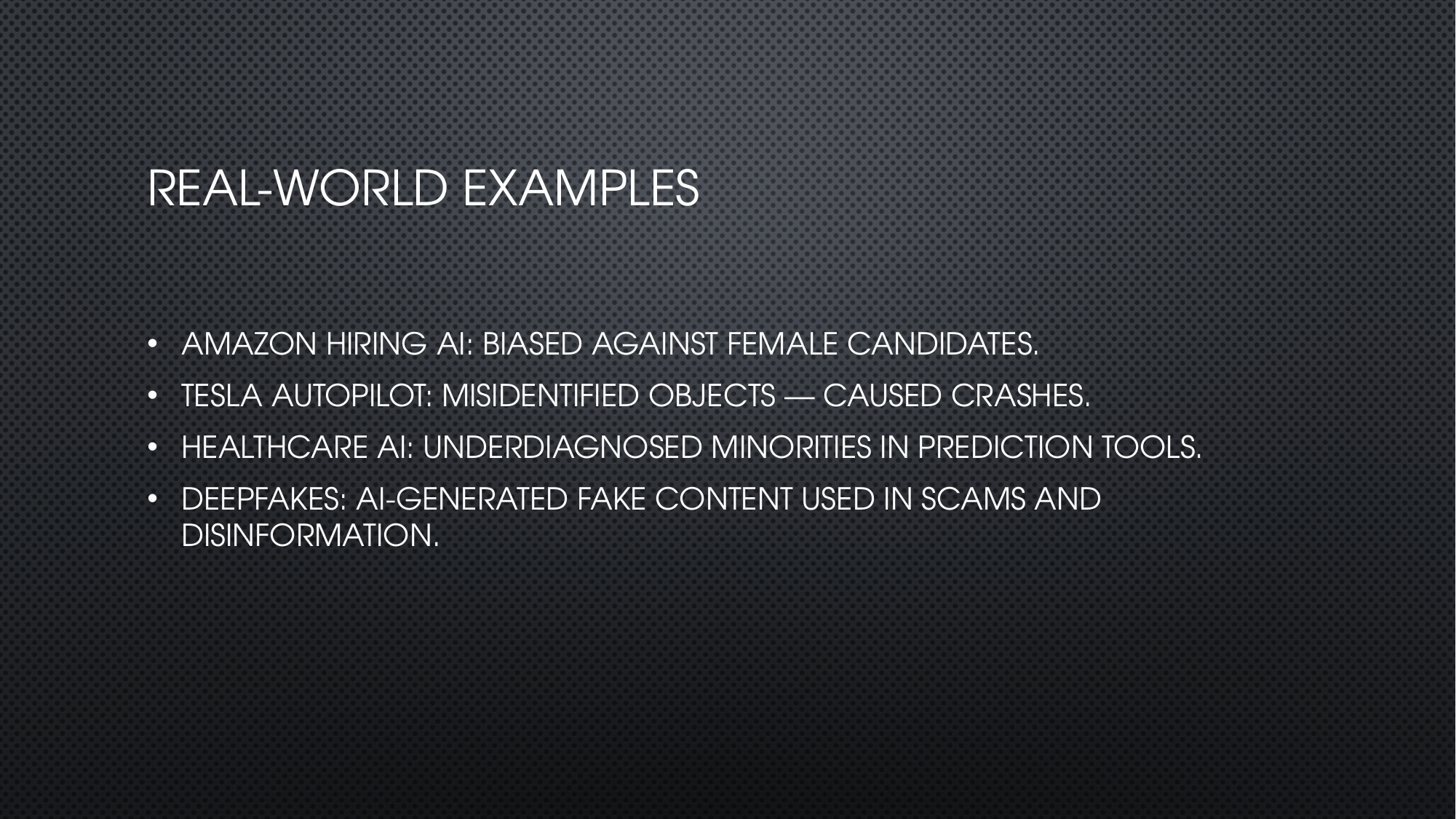

# Real-world examples
Amazon Hiring AI: Biased against female candidates.​
Tesla Autopilot: Misidentified objects — caused crashes.​
Healthcare AI: Underdiagnosed minorities in prediction tools.​
Deepfakes: AI-generated fake content used in scams and disinformation.